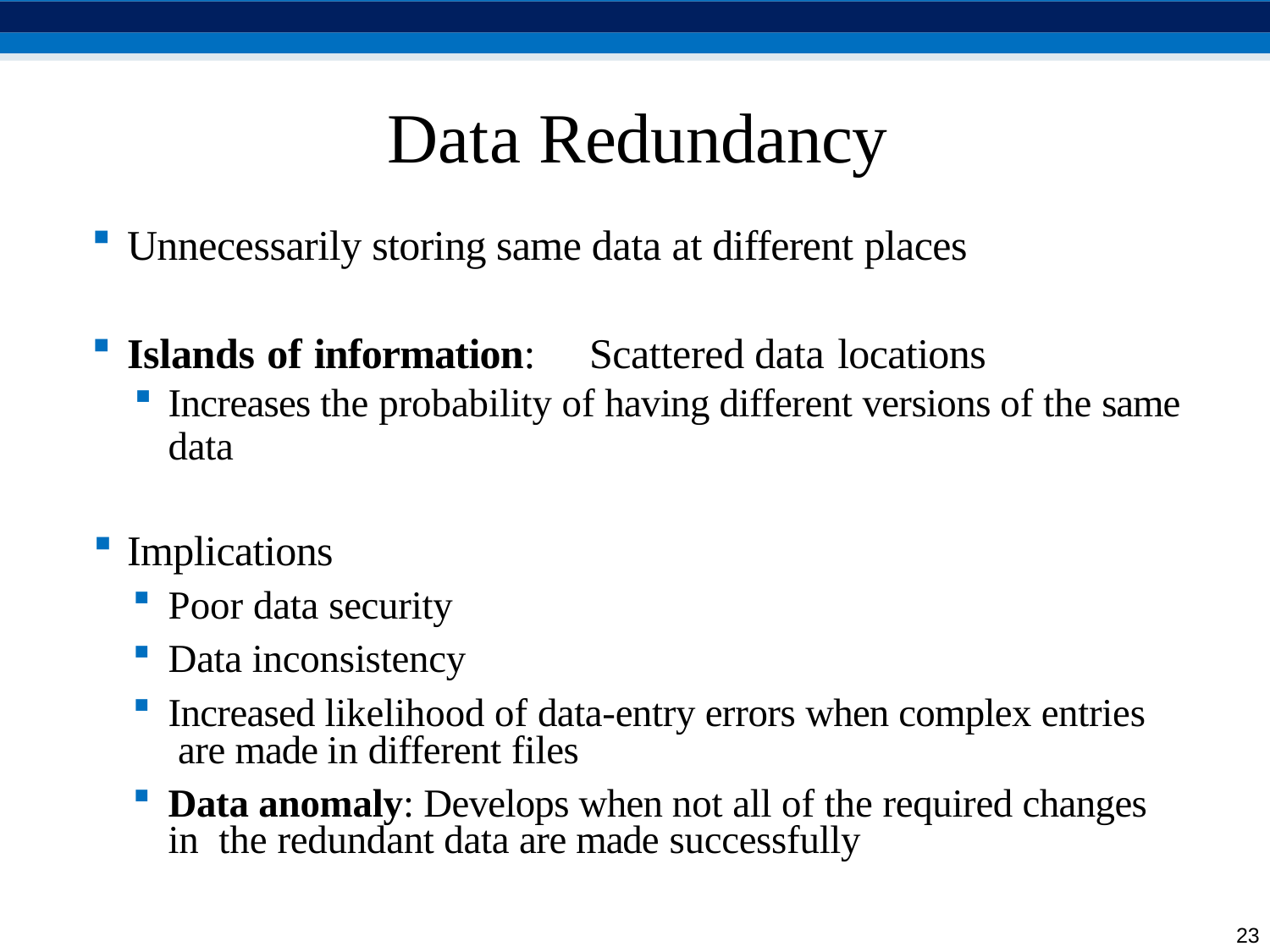

# Data Redundancy
Unnecessarily storing same data at different places

Islands of information:	Scattered data locations
Increases the probability of having different versions of the same
data

Implications
Poor data security
Data inconsistency
Increased likelihood of data-entry errors when complex entries  are made in different files
Data anomaly: Develops when not all of the required changes in  the redundant data are made successfully
23